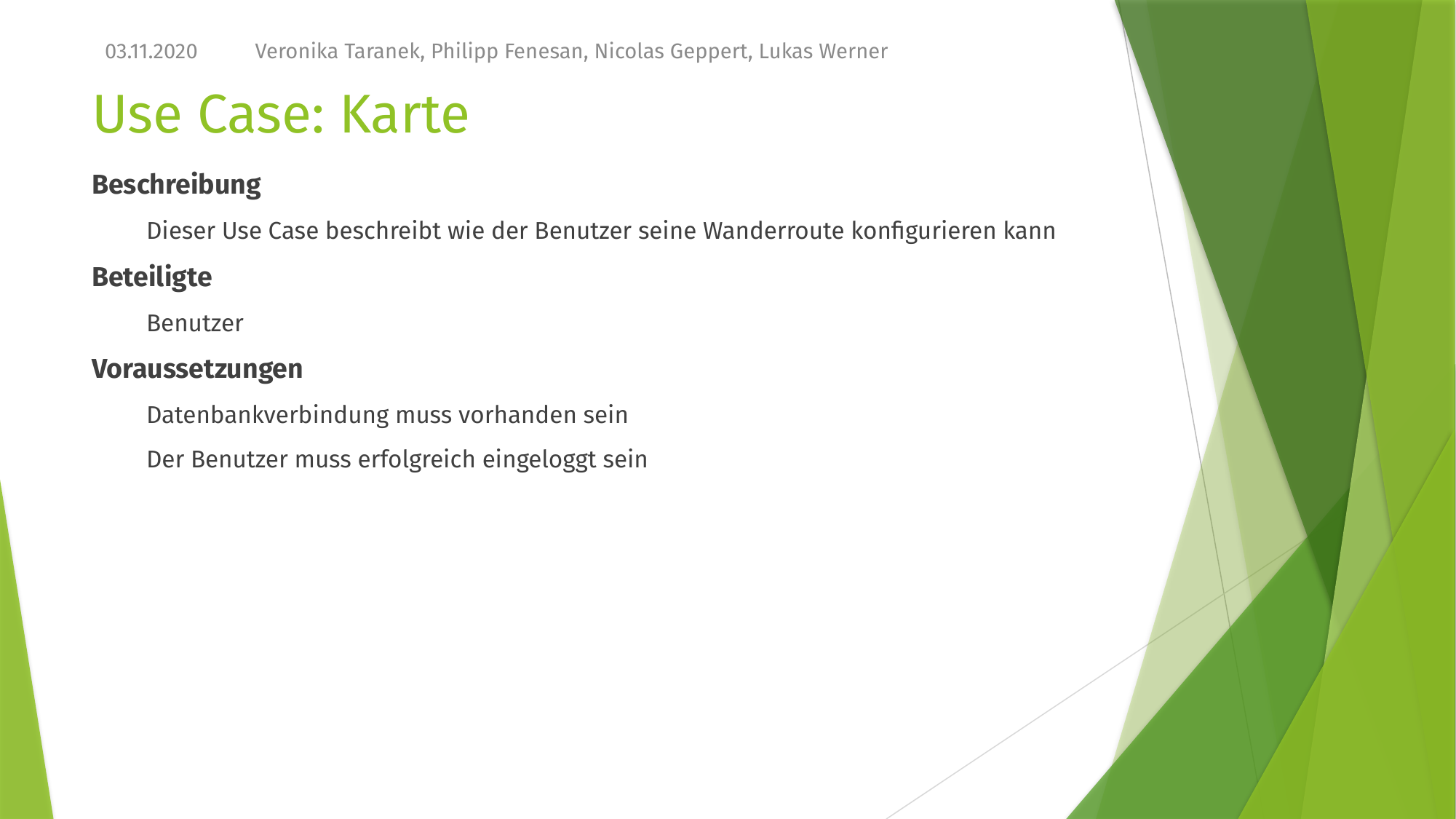

Veronika Taranek, Philipp Fenesan, Nicolas Geppert, Lukas Werner
03.11.2020
# Use Case: Karte
Beschreibung
Dieser Use Case beschreibt wie der Benutzer seine Wanderroute konfigurieren kann
Beteiligte
Benutzer
Voraussetzungen
Datenbankverbindung muss vorhanden sein
Der Benutzer muss erfolgreich eingeloggt sein